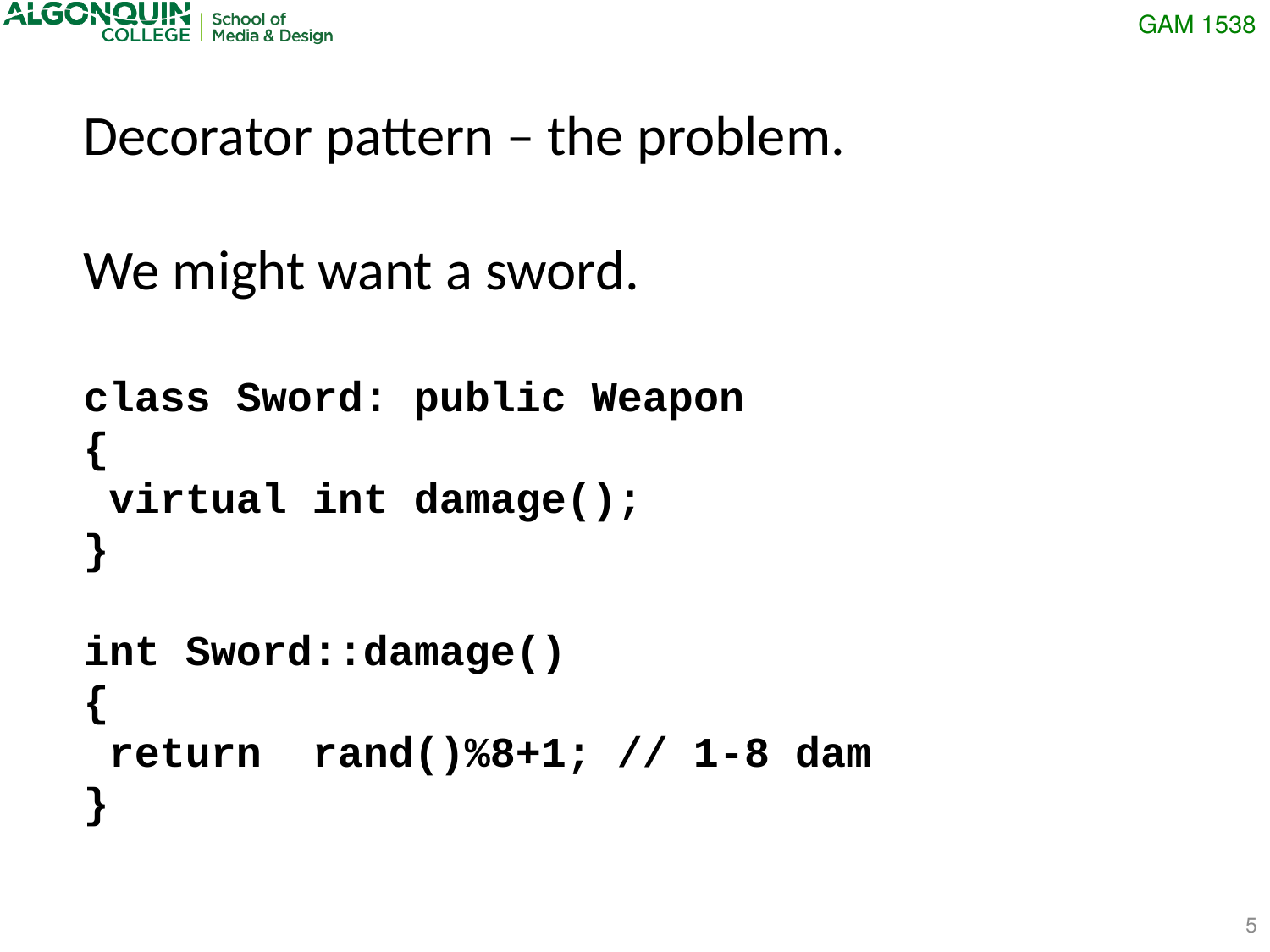

Decorator pattern – the problem.

We might want a sword.

class Sword: public Weapon
{
 virtual int damage();
}

int Sword::damage()
{
 return  rand()%8+1; // 1-8 dam
}

5